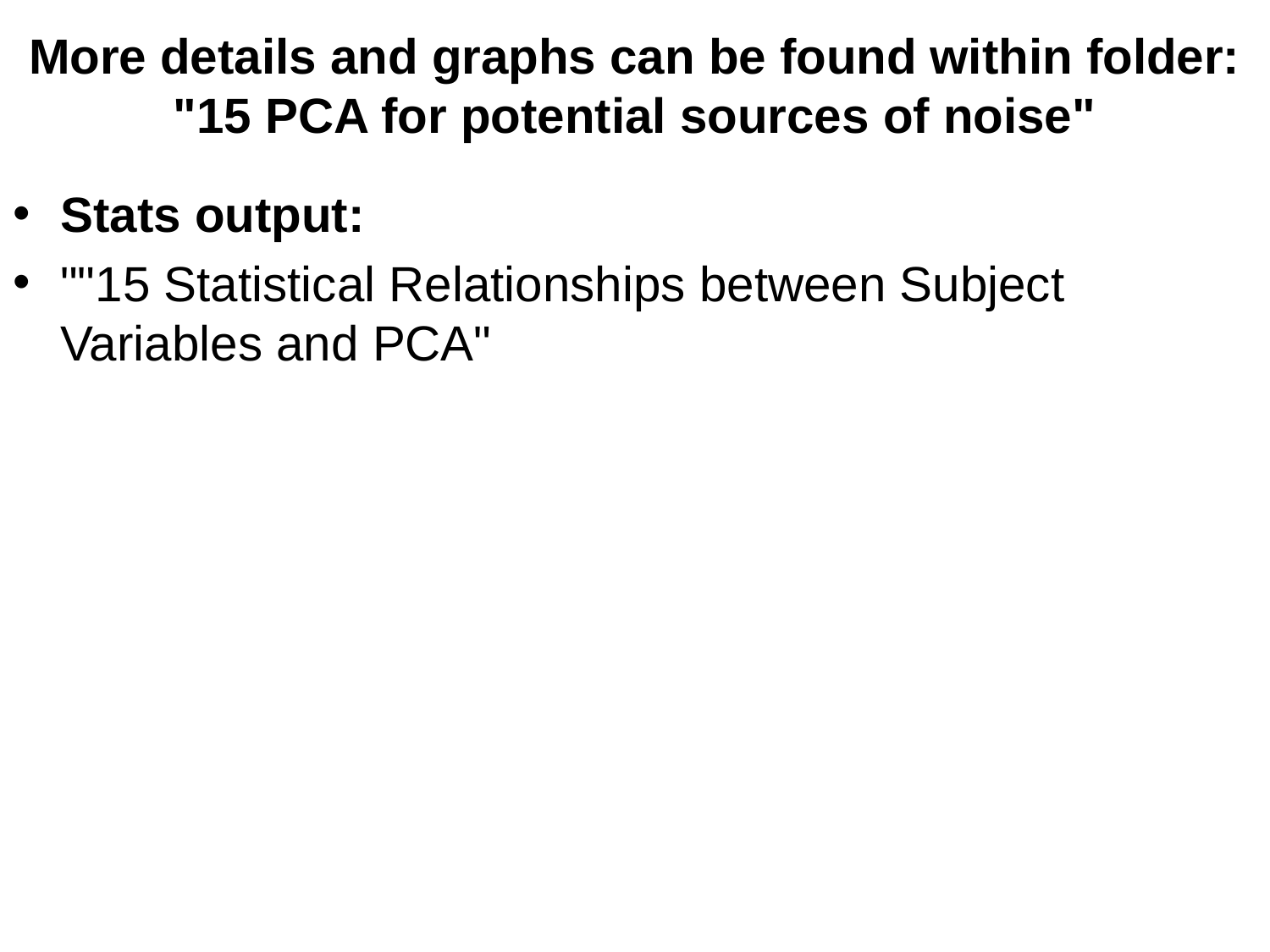

# More details and graphs can be found within folder: "15 PCA for potential sources of noise"
Stats output:
""15 Statistical Relationships between Subject Variables and PCA"